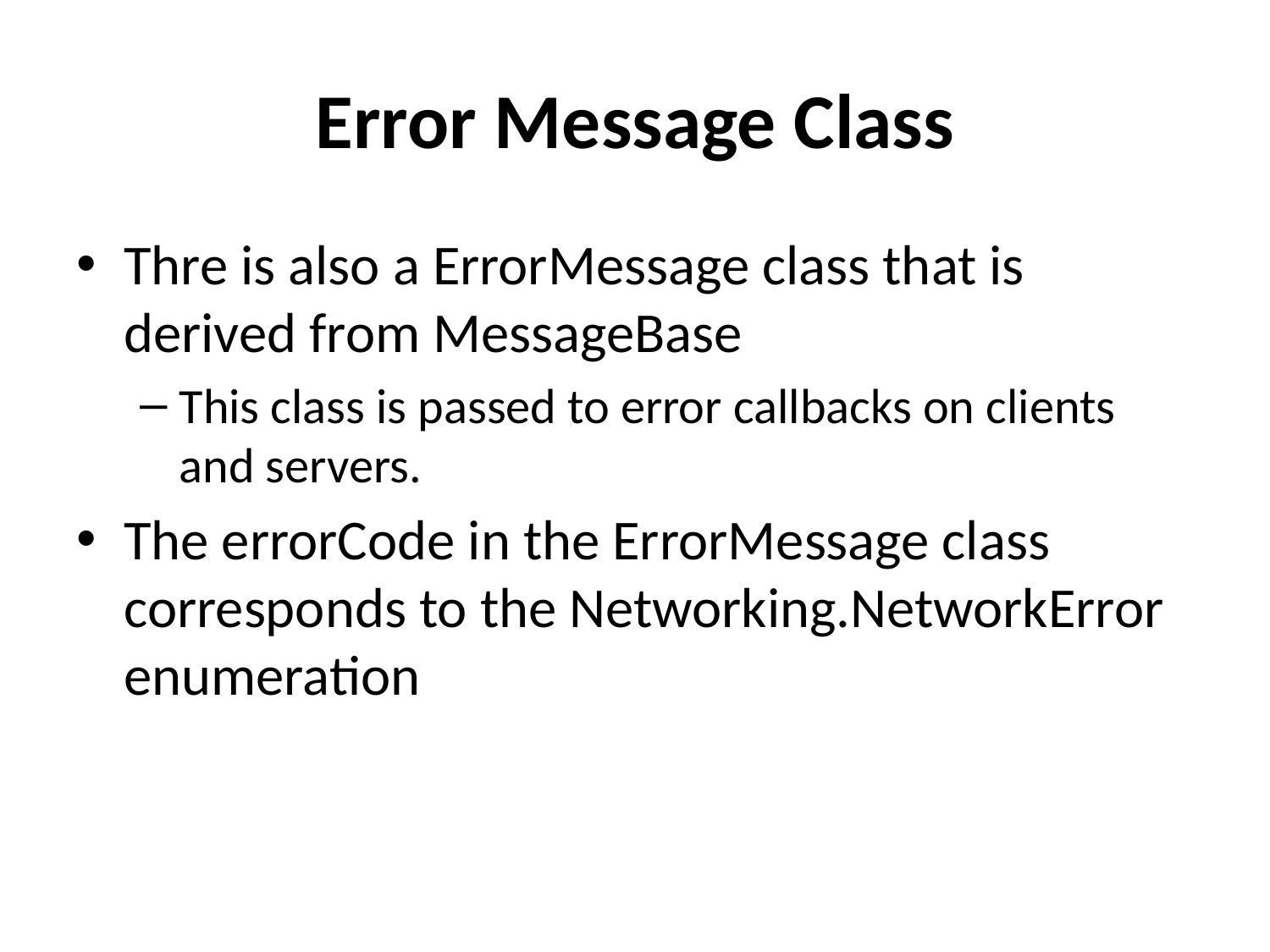

# Error Message Class
Thre is also a ErrorMessage class that is derived from MessageBase
This class is passed to error callbacks on clients and servers.
The errorCode in the ErrorMessage class corresponds to the Networking.NetworkError enumeration